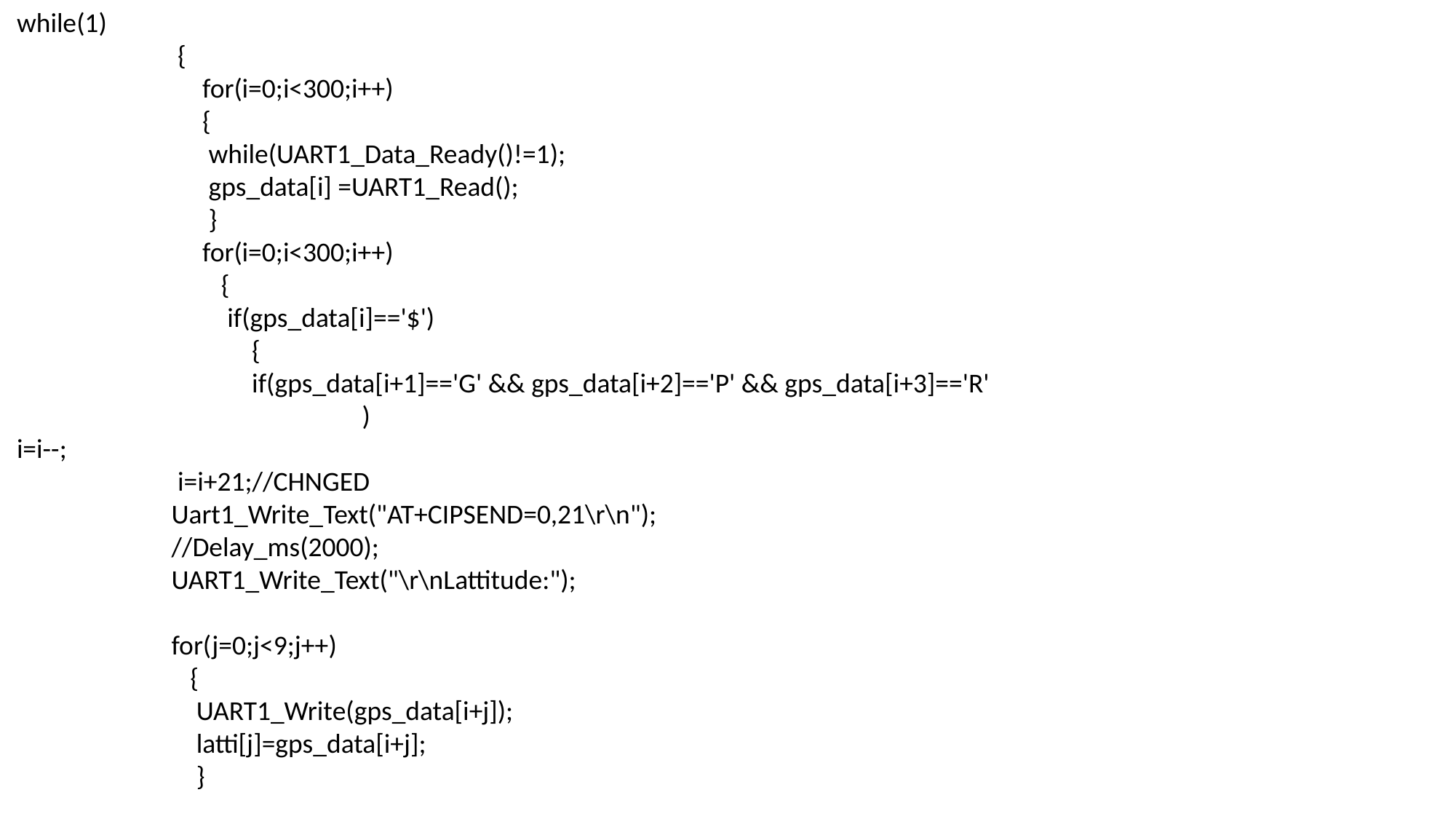

while(1)
                           {
                               for(i=0;i<300;i++)
                               {
                                while(UART1_Data_Ready()!=1);
                                gps_data[i] =UART1_Read();
                                }
                               for(i=0;i<300;i++)
                                  {
                                   if(gps_data[i]=='$')
                                       {
                                       if(gps_data[i+1]=='G' && gps_data[i+2]=='P' && gps_data[i+3]=='R'                                                                       )
 i=i--;
                           i=i+21;//CHNGED
                          Uart1_Write_Text("AT+CIPSEND=0,21\r\n");
                          //Delay_ms(2000);
                          UART1_Write_Text("\r\nLattitude:");

                          for(j=0;j<9;j++)
                             {
                              UART1_Write(gps_data[i+j]);
                              latti[j]=gps_data[i+j];
                              }